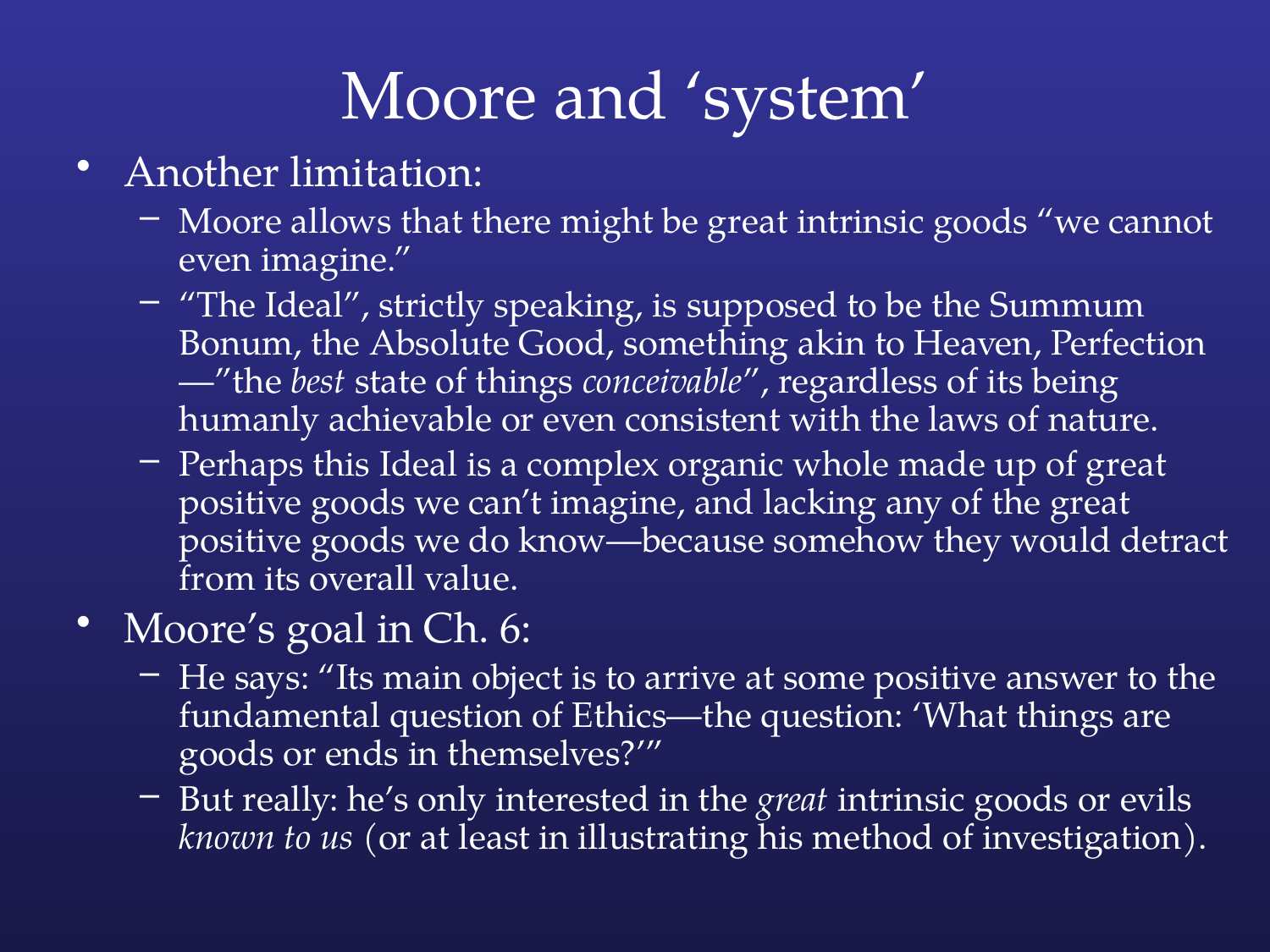

# Moore and ‘system’
Another limitation:
Moore allows that there might be great intrinsic goods “we cannot even imagine.”
“The Ideal”, strictly speaking, is supposed to be the Summum Bonum, the Absolute Good, something akin to Heaven, Perfection—”the best state of things conceivable”, regardless of its being humanly achievable or even consistent with the laws of nature.
Perhaps this Ideal is a complex organic whole made up of great positive goods we can’t imagine, and lacking any of the great positive goods we do know—because somehow they would detract from its overall value.
Moore’s goal in Ch. 6:
He says: “Its main object is to arrive at some positive answer to the fundamental question of Ethics—the question: ‘What things are goods or ends in themselves?’”
But really: he’s only interested in the great intrinsic goods or evils known to us (or at least in illustrating his method of investigation).